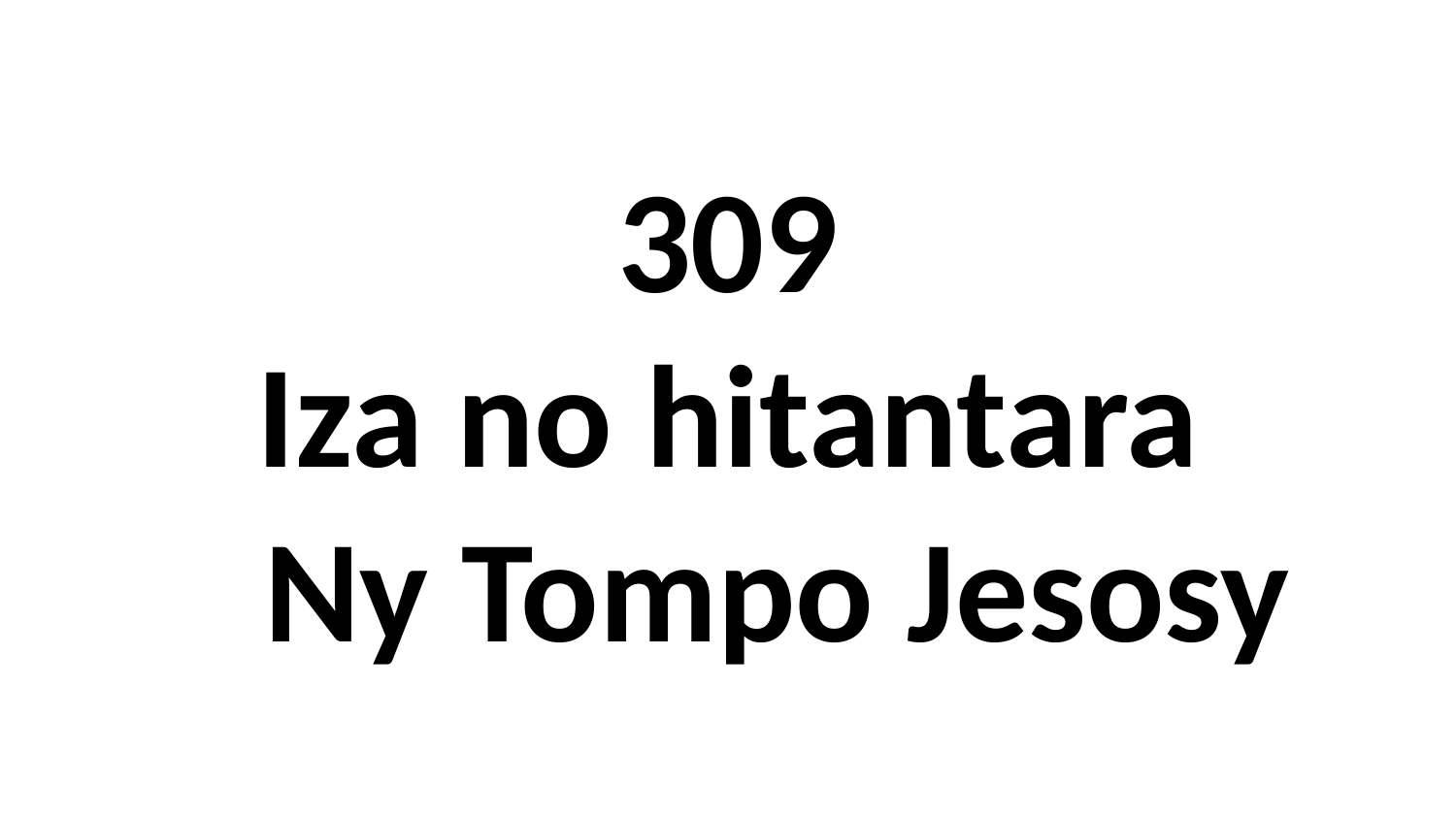

# 309 Iza no hitantara Ny Tompo Jesosy